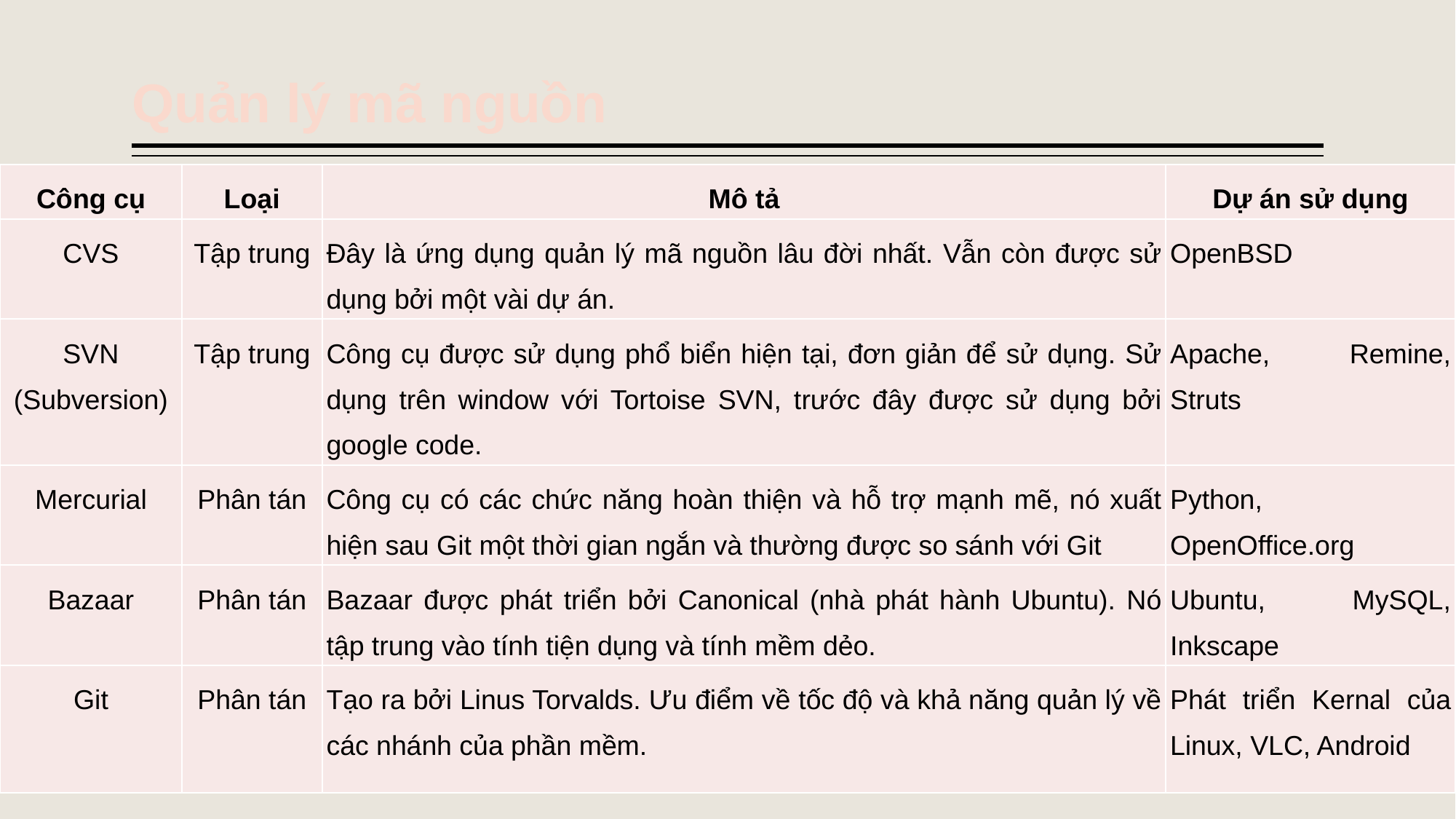

# Quản lý mã nguồn
| Công cụ | Loại | Mô tả | Dự án sử dụng |
| --- | --- | --- | --- |
| CVS | Tập trung | Đây là ứng dụng quản lý mã nguồn lâu đời nhất. Vẫn còn được sử dụng bởi một vài dự án. | OpenBSD |
| SVN (Subversion) | Tập trung | Công cụ được sử dụng phổ biển hiện tại, đơn giản để sử dụng. Sử dụng trên window với Tortoise SVN, trước đây được sử dụng bởi google code. | Apache, Remine, Struts |
| Mercurial | Phân tán | Công cụ có các chức năng hoàn thiện và hỗ trợ mạnh mẽ, nó xuất hiện sau Git một thời gian ngắn và thường được so sánh với Git | Python, OpenOffice.org |
| Bazaar | Phân tán | Bazaar được phát triển bởi Canonical (nhà phát hành Ubuntu). Nó tập trung vào tính tiện dụng và tính mềm dẻo. | Ubuntu, MySQL, Inkscape |
| Git | Phân tán | Tạo ra bởi Linus Torvalds. Ưu điểm về tốc độ và khả năng quản lý về các nhánh của phần mềm. | Phát triển Kernal của Linux, VLC, Android |

13